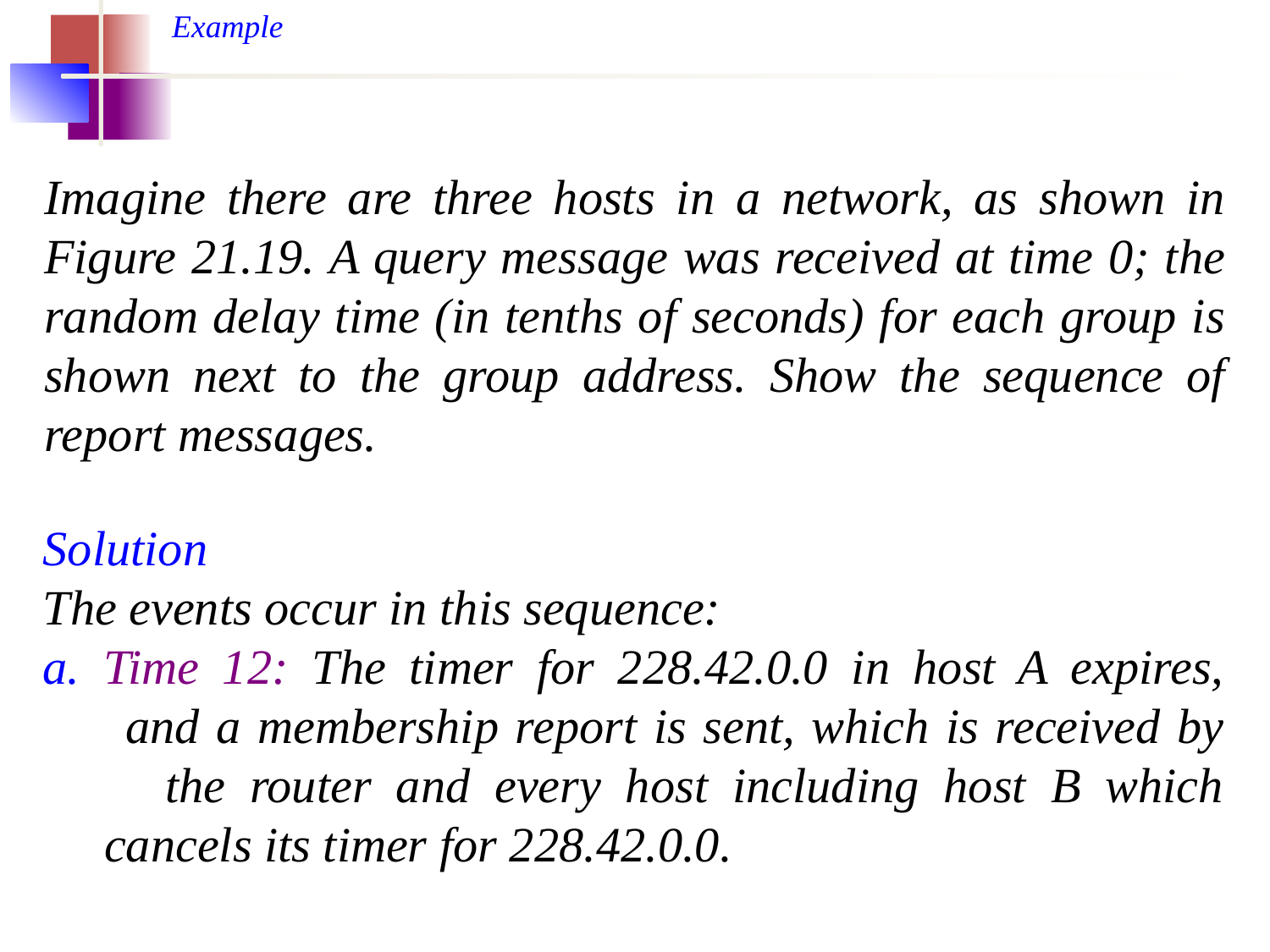

Example

Imagine there are three hosts in a network, as shown in Figure 21.19. A query message was received at time 0; the random delay time (in tenths of seconds) for each group is shown next to the group address. Show the sequence of report messages.
Solution
The events occur in this sequence:
a. Time 12: The timer for 228.42.0.0 in host A expires,
     and a membership report is sent, which is received by
     the router and every host including host B which
     cancels its timer for 228.42.0.0.